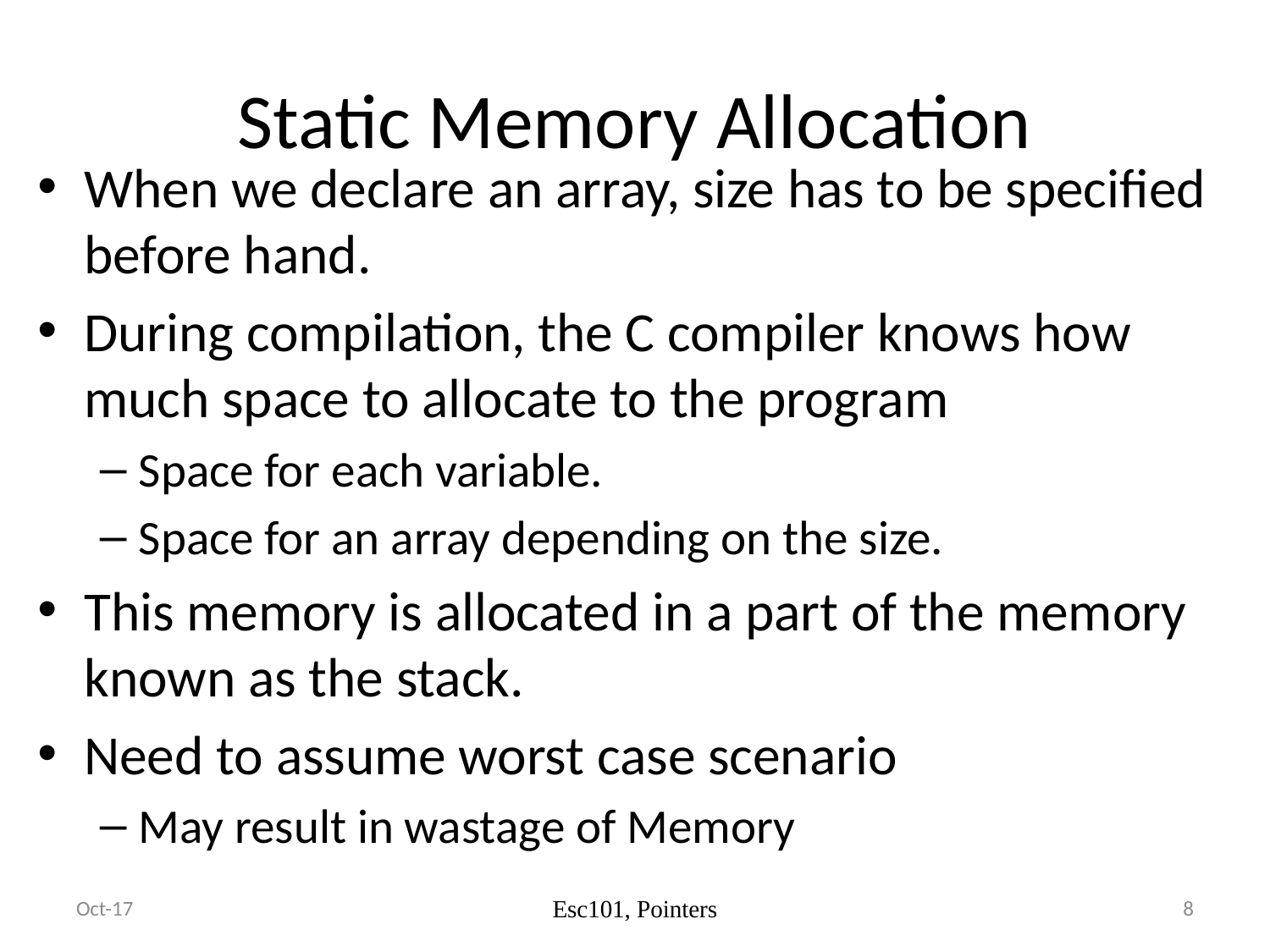

# Static Memory Allocation
When we declare an array, size has to be specified before hand.
During compilation, the C compiler knows how much space to allocate to the program
Space for each variable.
Space for an array depending on the size.
This memory is allocated in a part of the memory known as the stack.
Need to assume worst case scenario
May result in wastage of Memory

Oct-17
8
Esc101, Pointers